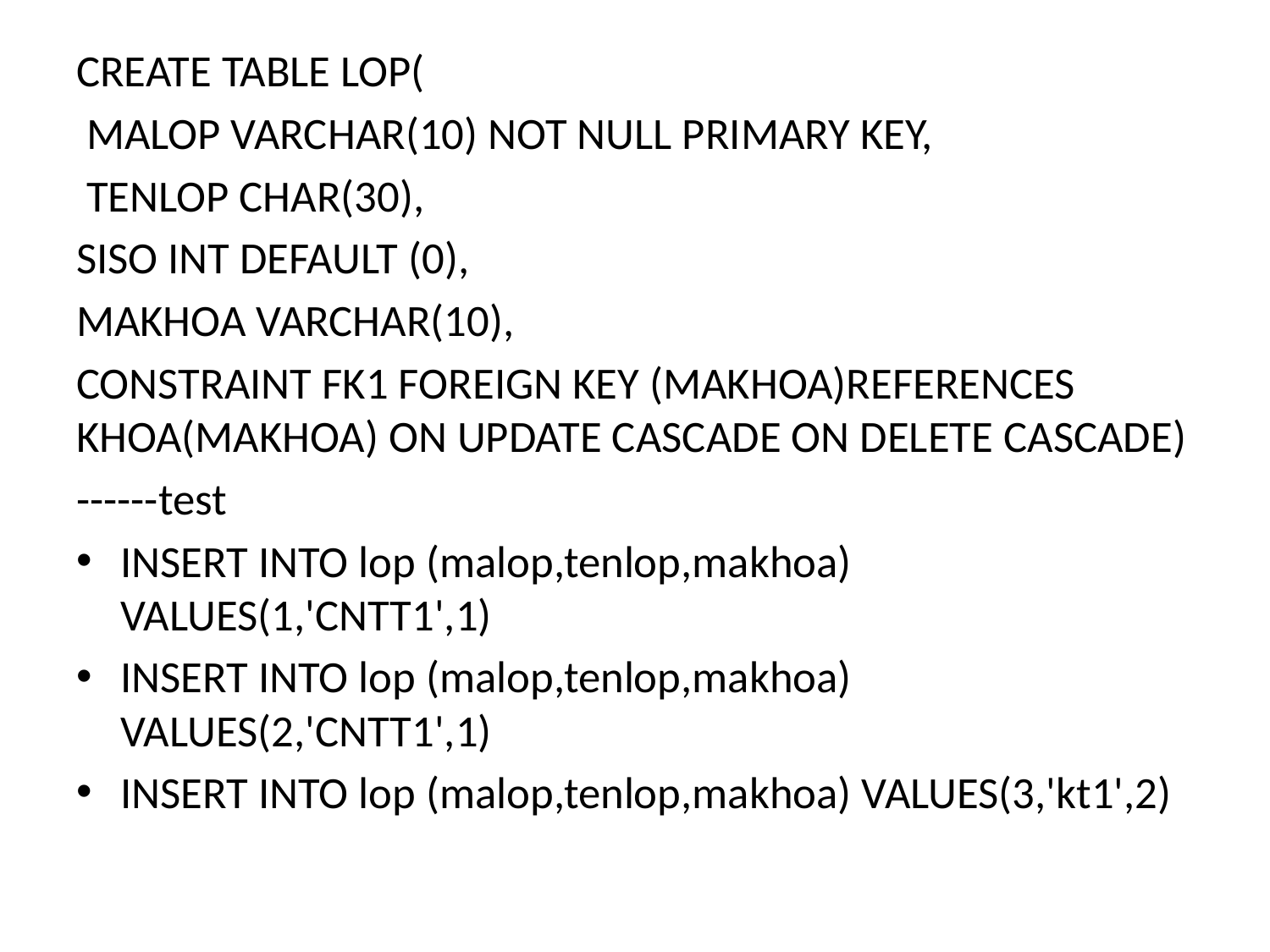

CREATE TABLE LOP(
 MALOP VARCHAR(10) NOT NULL PRIMARY KEY,
 TENLOP CHAR(30),
SISO INT DEFAULT (0),
MAKHOA VARCHAR(10),
CONSTRAINT FK1 FOREIGN KEY (MAKHOA)REFERENCES KHOA(MAKHOA) ON UPDATE CASCADE ON DELETE CASCADE)
------test
INSERT INTO lop (malop,tenlop,makhoa) VALUES(1,'CNTT1',1)
INSERT INTO lop (malop,tenlop,makhoa) VALUES(2,'CNTT1',1)
INSERT INTO lop (malop,tenlop,makhoa) VALUES(3,'kt1',2)
#